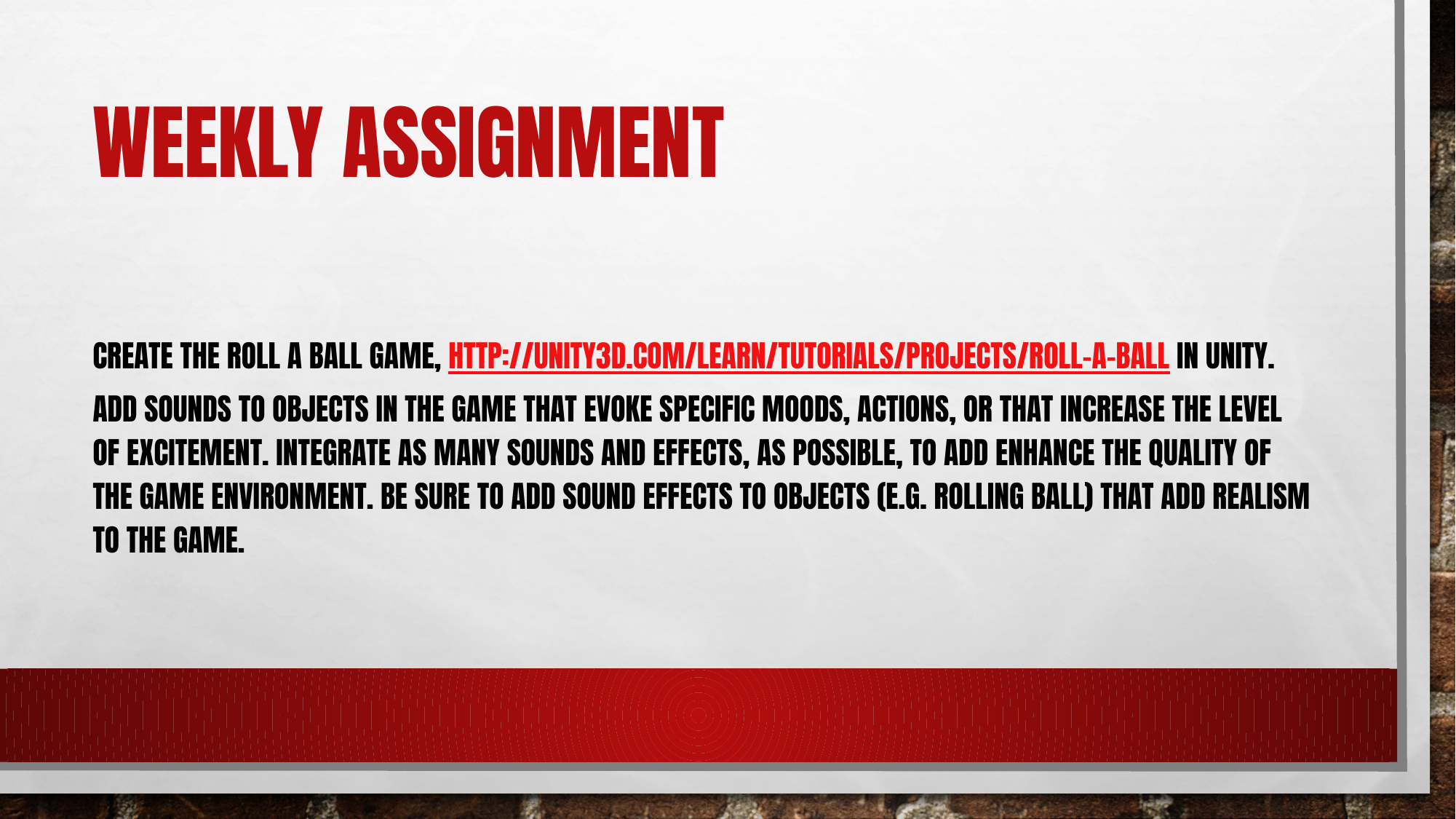

# Weekly assignment
Create the Roll a Ball Game, http://unity3d.com/learn/tutorials/projects/roll-a-ball in Unity. Add sounds to objects in the game that evoke specific moods, actions, or that increase the level of excitement. Integrate as many sounds and effects, as possible, to add enhance the quality of the game environment. Be sure to add sound effects to objects (e.g. rolling ball) that add realism to the game.